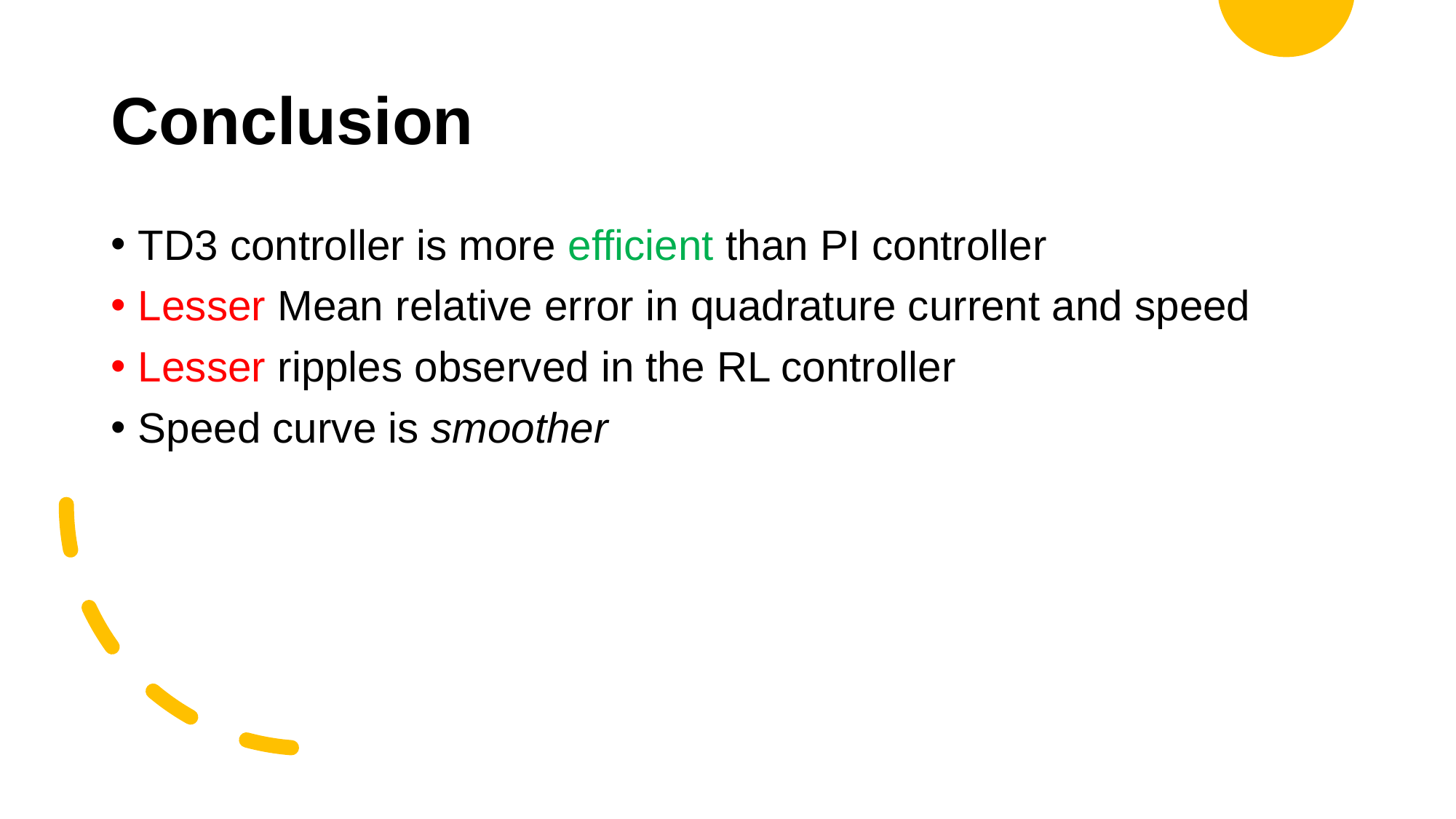

# Conclusion
TD3 controller is more efficient than PI controller
Lesser Mean relative error in quadrature current and speed
Lesser ripples observed in the RL controller
Speed curve is smoother